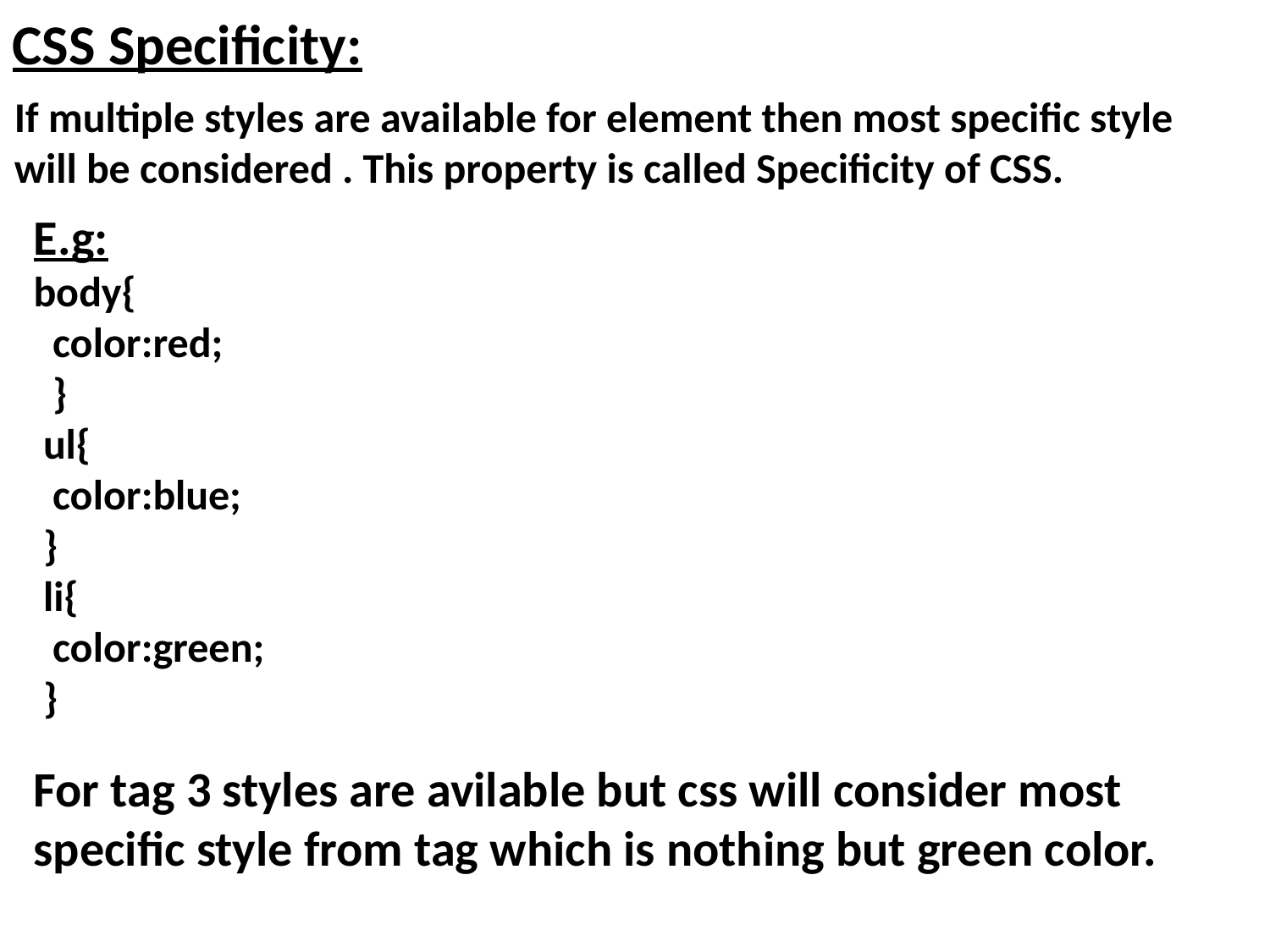

CSS Specificity:
If multiple styles are available for element then most specific style will be considered . This property is called Specificity of CSS.
E.g:
body{
  color:red;
  }
 ul{
  color:blue;
 }
 li{
  color:green;
 }
For tag 3 styles are avilable but css will consider most specific style from tag which is nothing but green color.